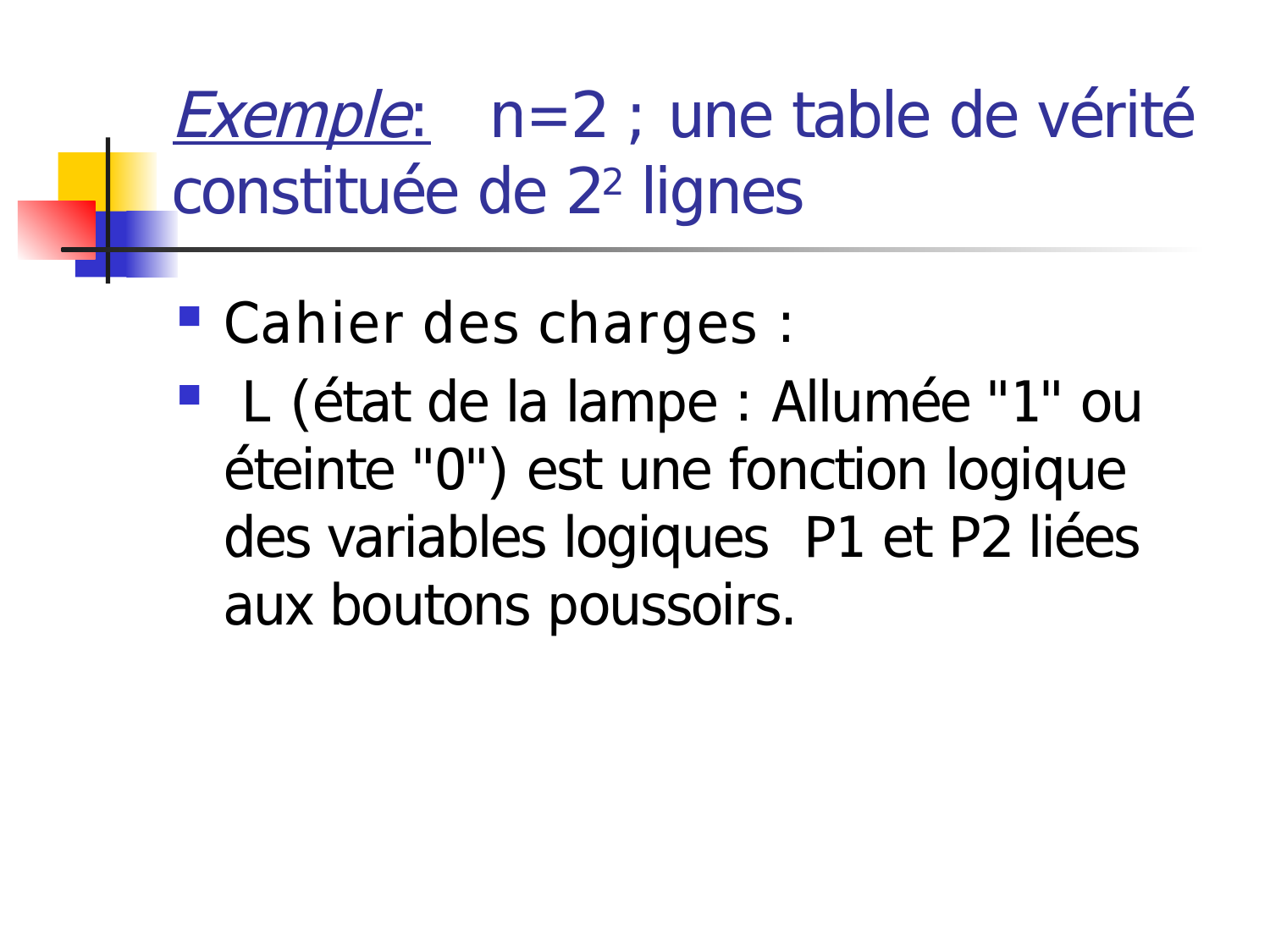

# Exemple:   n=2 ; une table de vérité constituée de 22 lignes
Cahier des charges :
 L (état de la lampe : Allumée "1" ou éteinte "0") est une fonction logique des variables logiques  P1 et P2 liées aux boutons poussoirs.